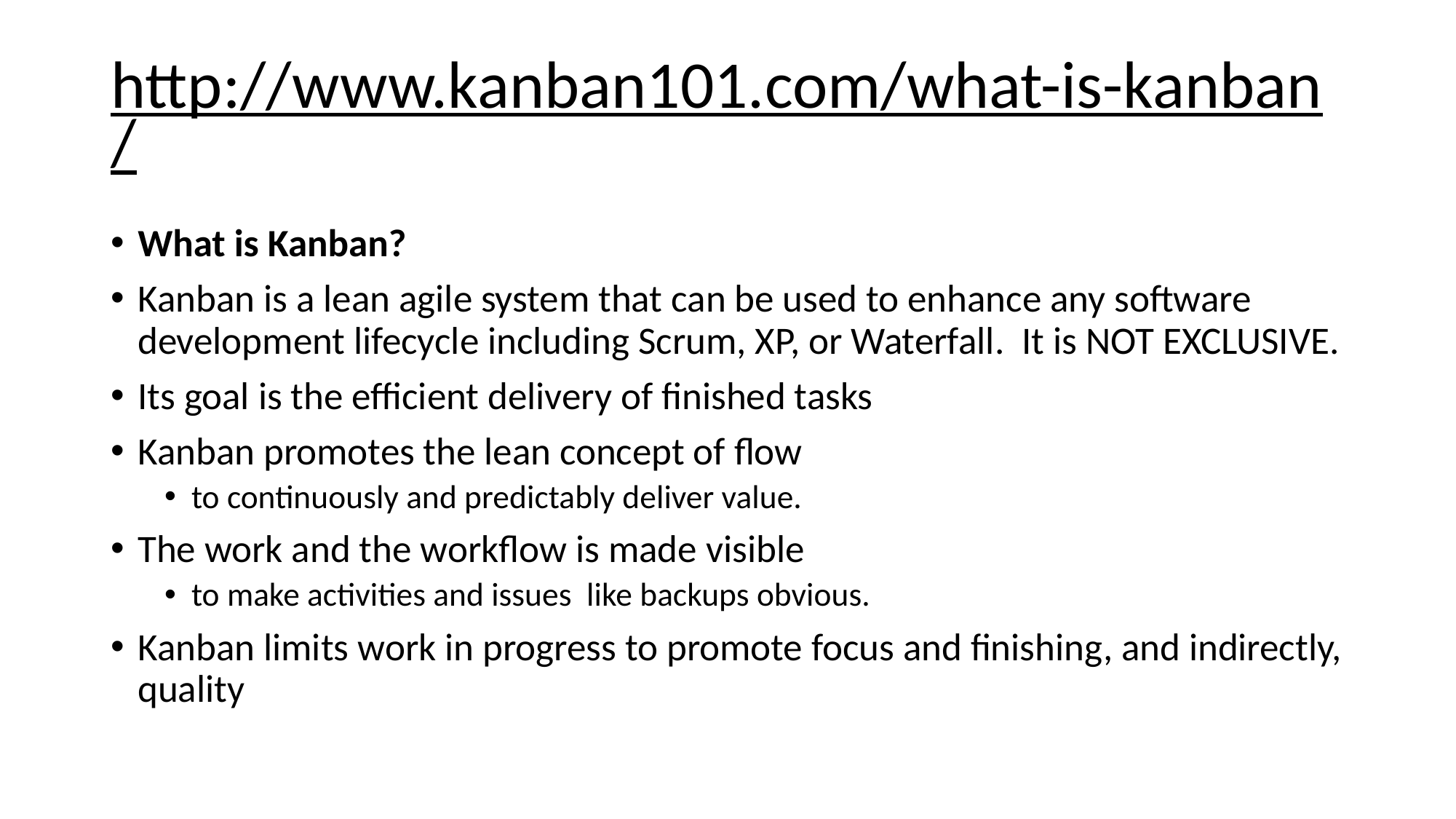

# http://www.kanban101.com/what-is-kanban/
What is Kanban?
Kanban is a lean agile system that can be used to enhance any software development lifecycle including Scrum, XP, or Waterfall.  It is NOT EXCLUSIVE.
Its goal is the efficient delivery of finished tasks
Kanban promotes the lean concept of flow
to continuously and predictably deliver value.
The work and the workflow is made visible
to make activities and issues  like backups obvious.
Kanban limits work in progress to promote focus and finishing, and indirectly, quality